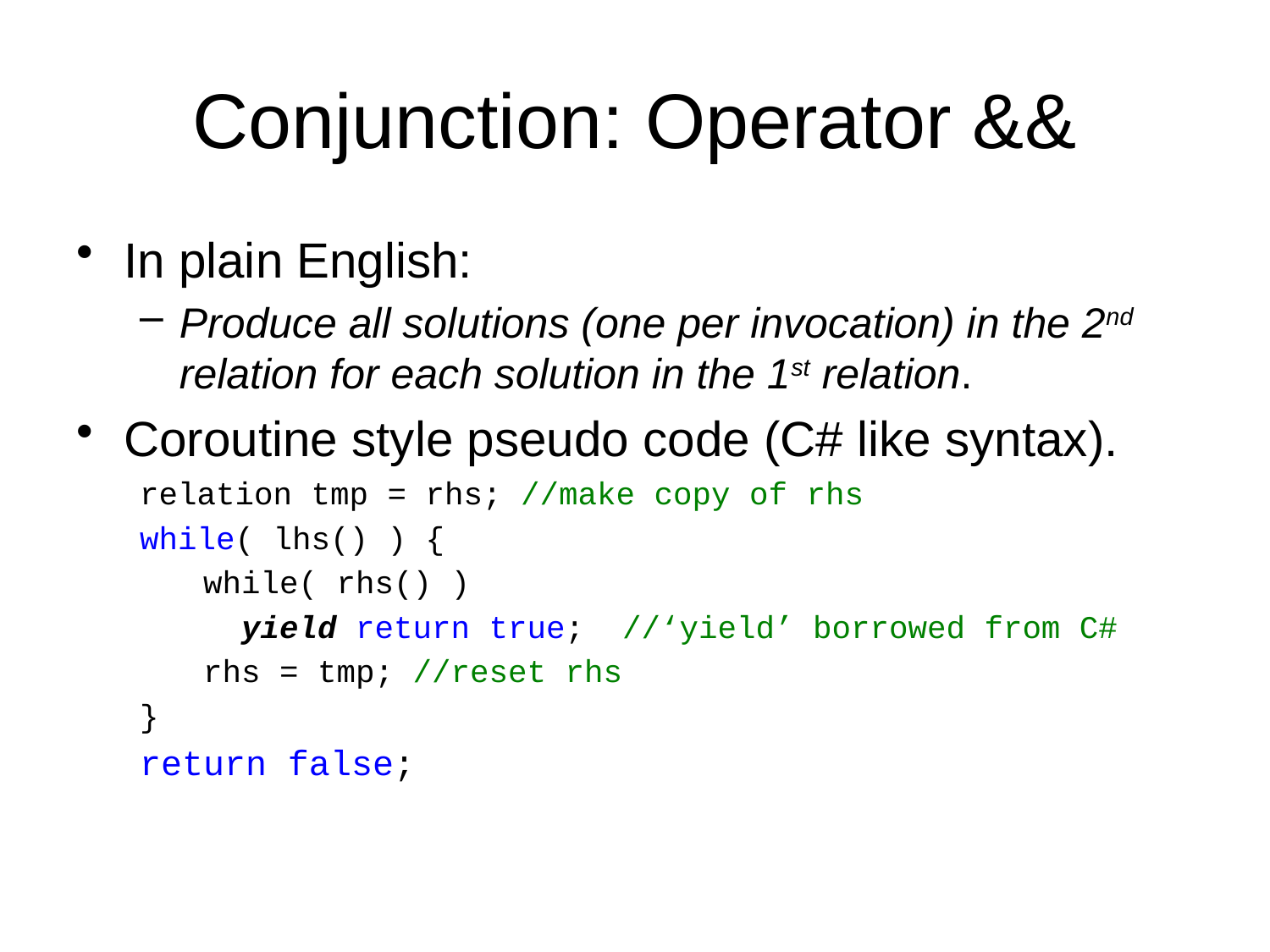

# Conjunction: Operator &&
In plain English:
Produce all solutions (one per invocation) in the 2nd relation for each solution in the 1st relation.
Coroutine style pseudo code (C# like syntax).
relation tmp = rhs; //make copy of rhs
while( lhs() ) {
while( rhs() )
  yield return true;  //‘yield’ borrowed from C#
rhs = tmp; //reset rhs
}
return false;